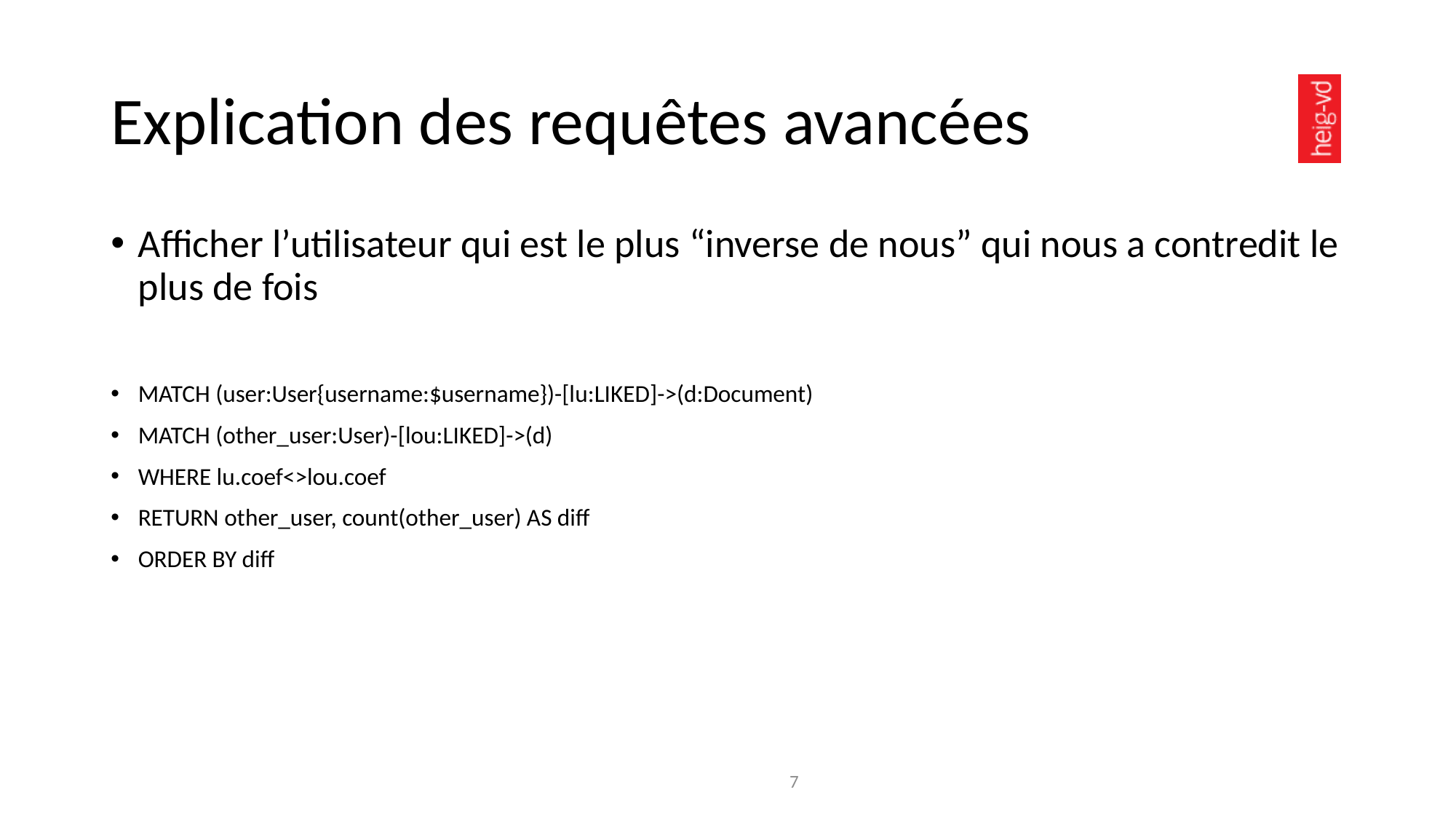

Explication des requêtes avancées
Afficher l’utilisateur qui est le plus “inverse de nous” qui nous a contredit le plus de fois

MATCH (user:User{username:$username})-[lu:LIKED]->(d:Document)
MATCH (other_user:User)-[lou:LIKED]->(d)
WHERE lu.coef<>lou.coef
RETURN other_user, count(other_user) AS diff
ORDER BY diff
7